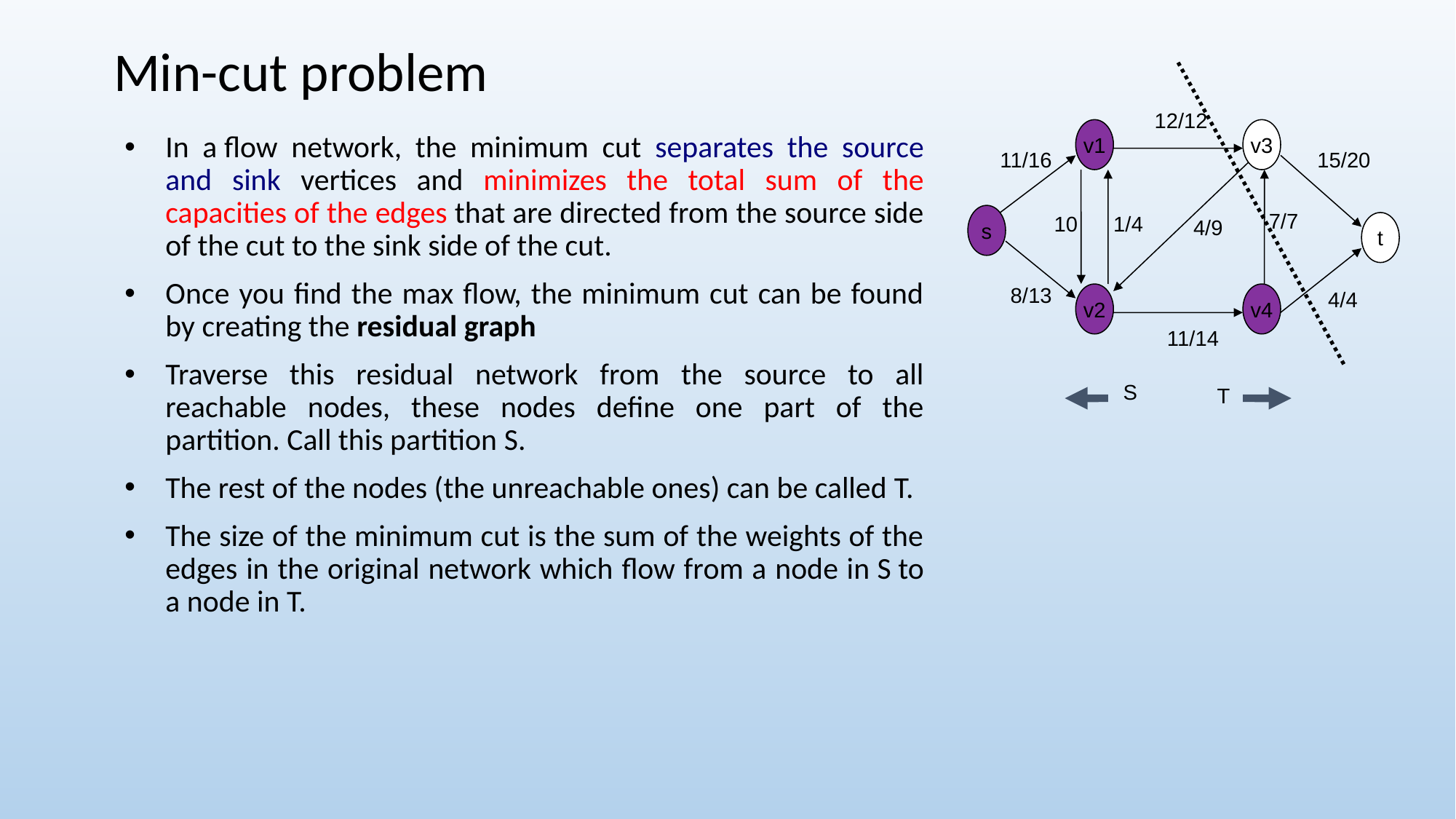

# Min-cut problem

12/12
v1

s

v2
v3

t

v4
11/16
15/20

7/7
10
1/4
4/9
8/13
4/4

11/14
S
T

In a flow network, the minimum cut separates the source and sink vertices and minimizes the total sum of the capacities of the edges that are directed from the source side of the cut to the sink side of the cut.
Once you find the max flow, the minimum cut can be found by creating the residual graph
Traverse this residual network from the source to all reachable nodes, these nodes define one part of the partition. Call this partition S.
The rest of the nodes (the unreachable ones) can be called T.
The size of the minimum cut is the sum of the weights of the edges in the original network which flow from a node in S to a node in T.